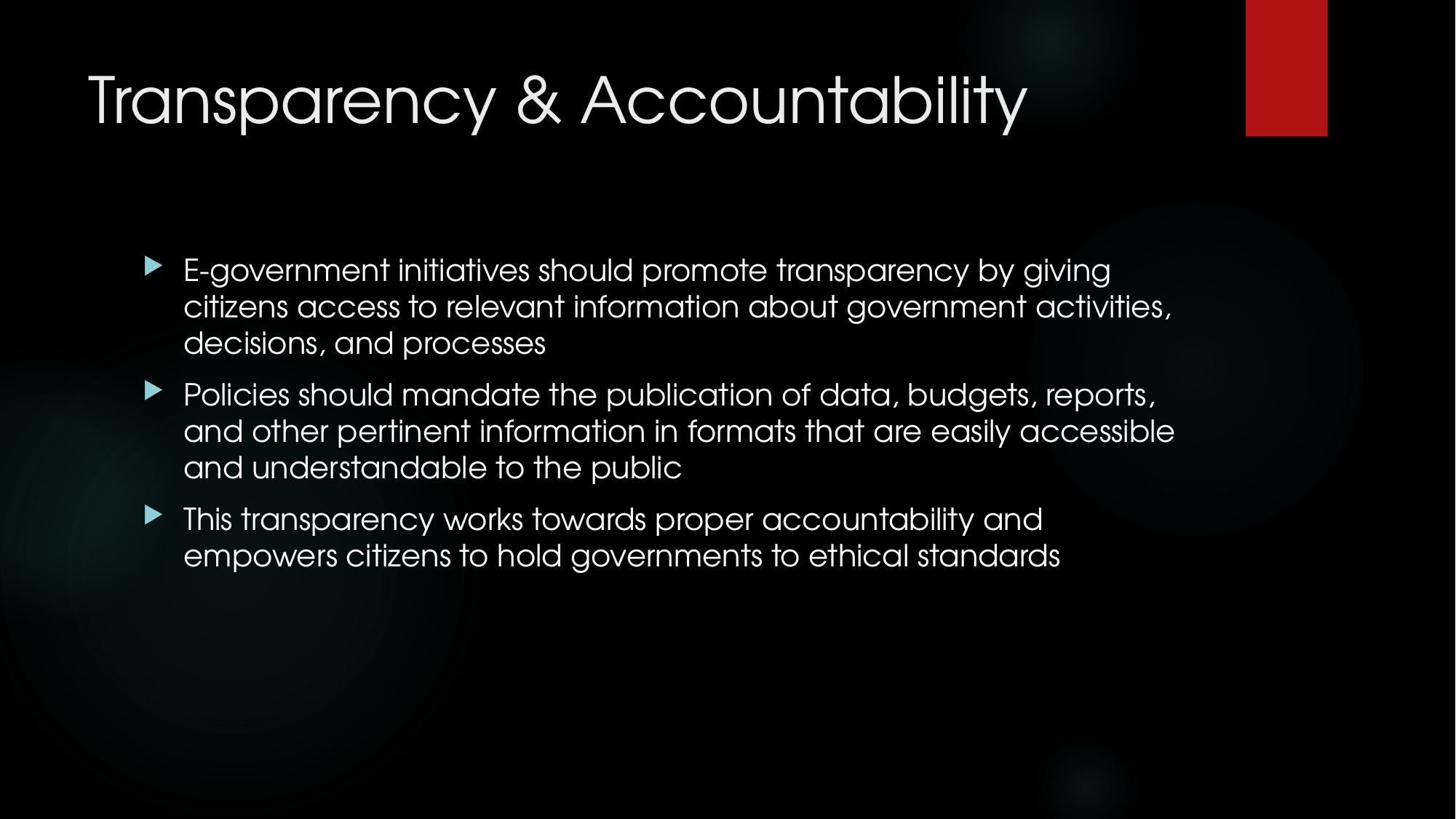

# Transparency & Accountability
E-government initiatives should promote transparency by giving citizens access to relevant information about government activities, decisions, and processes
Policies should mandate the publication of data, budgets, reports, and other pertinent information in formats that are easily accessible and understandable to the public
This transparency works towards proper accountability and empowers citizens to hold governments to ethical standards